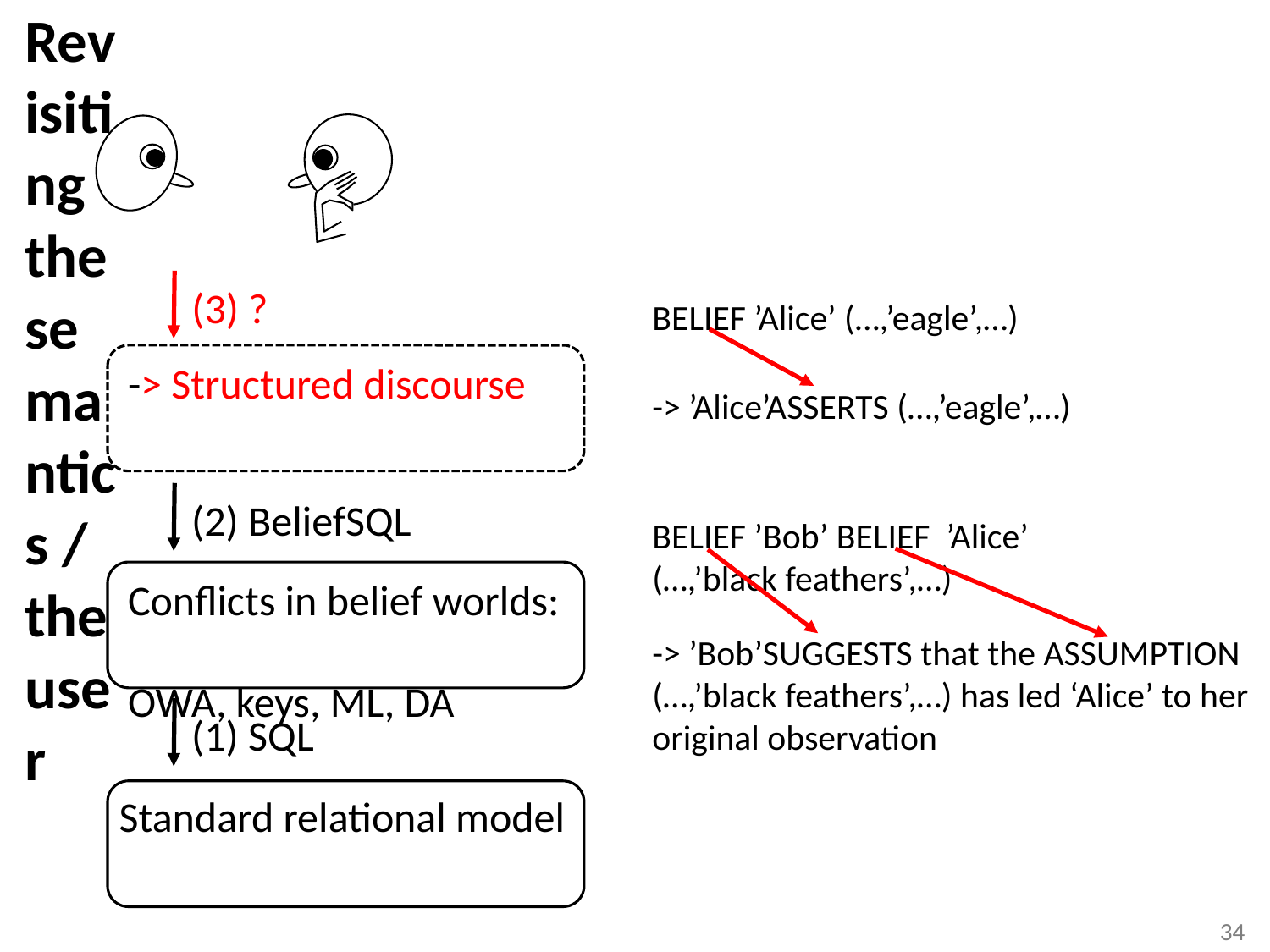

# Revisiting the semantics / the user

(3) ?
BELIEF ’Alice’ (…,’eagle’,…)

-> ’Alice’ASSERTS (…,’eagle’,…)

-> Structured discourse
(2) BeliefSQL
BELIEF ’Bob’ BELIEF  ’Alice’
(…,’black feathers’,…)

Conflicts in belief worlds:
OWA, keys, ML, DA
-> ’Bob’SUGGESTS that the ASSUMPTION (…,’black feathers’,…) has led ‘Alice’ to her original observation
(1) SQL

Standard relational model
34